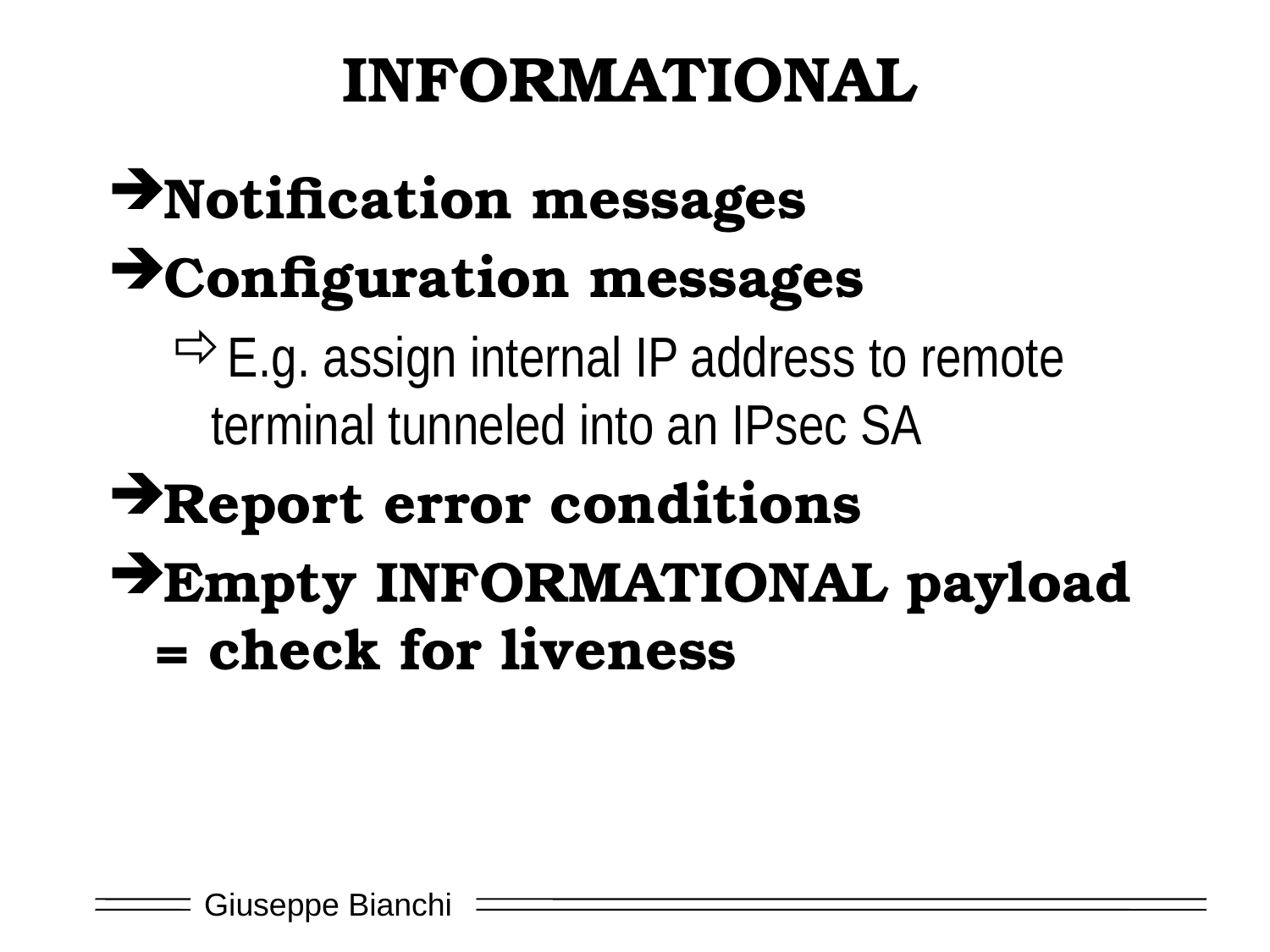

# INFORMATIONAL
Notification messages
Configuration messages
E.g. assign internal IP address to remote terminal tunneled into an IPsec SA
Report error conditions
Empty INFORMATIONAL payload = check for liveness